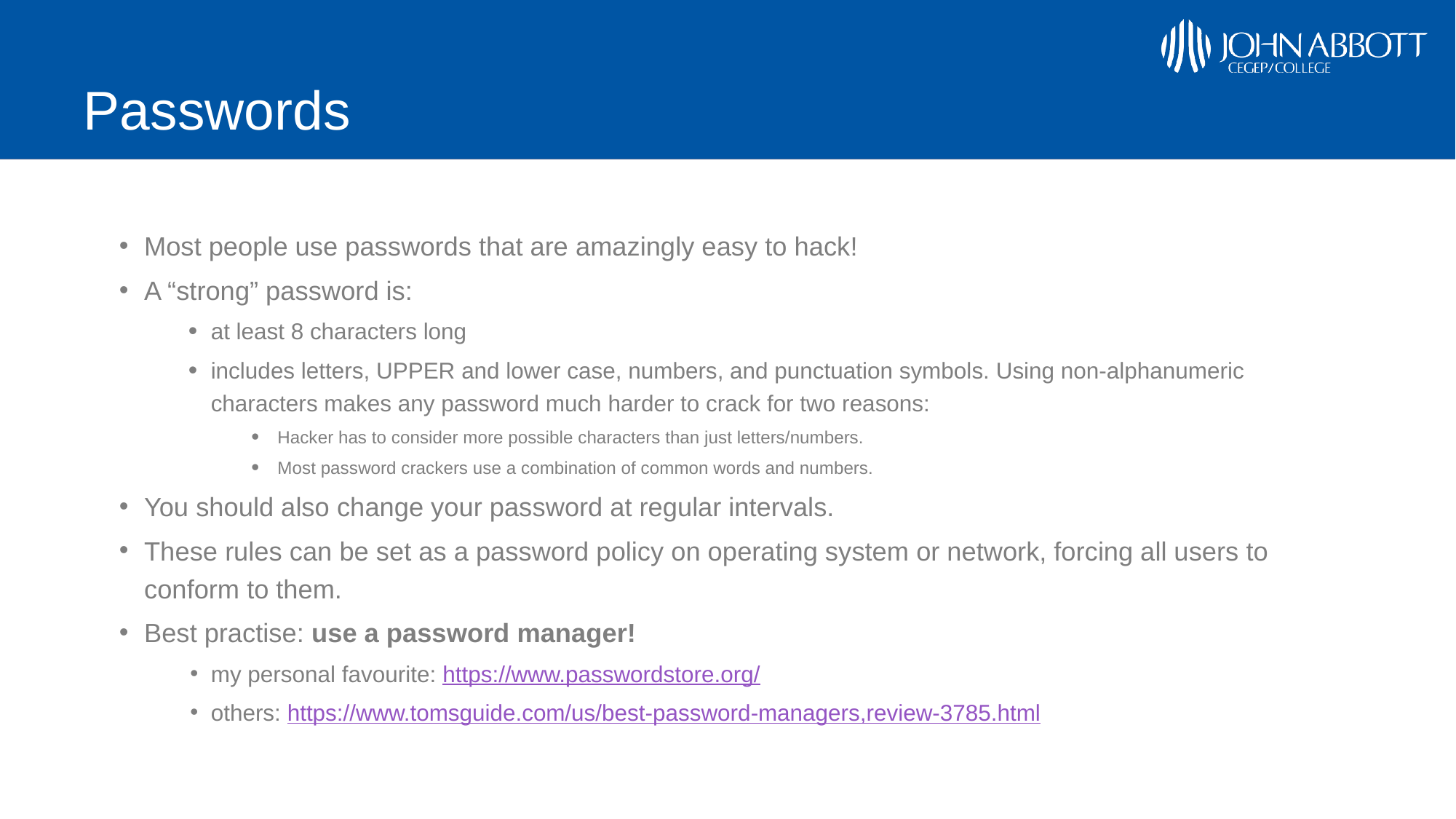

# Passwords
Most people use passwords that are amazingly easy to hack!
A “strong” password is:
at least 8 characters long
includes letters, UPPER and lower case, numbers, and punctuation symbols. Using non-alphanumeric characters makes any password much harder to crack for two reasons:
Hacker has to consider more possible characters than just letters/numbers.
Most password crackers use a combination of common words and numbers.
You should also change your password at regular intervals.
These rules can be set as a password policy on operating system or network, forcing all users to conform to them.
Best practise: use a password manager!
my personal favourite: https://www.passwordstore.org/
others: https://www.tomsguide.com/us/best-password-managers,review-3785.html